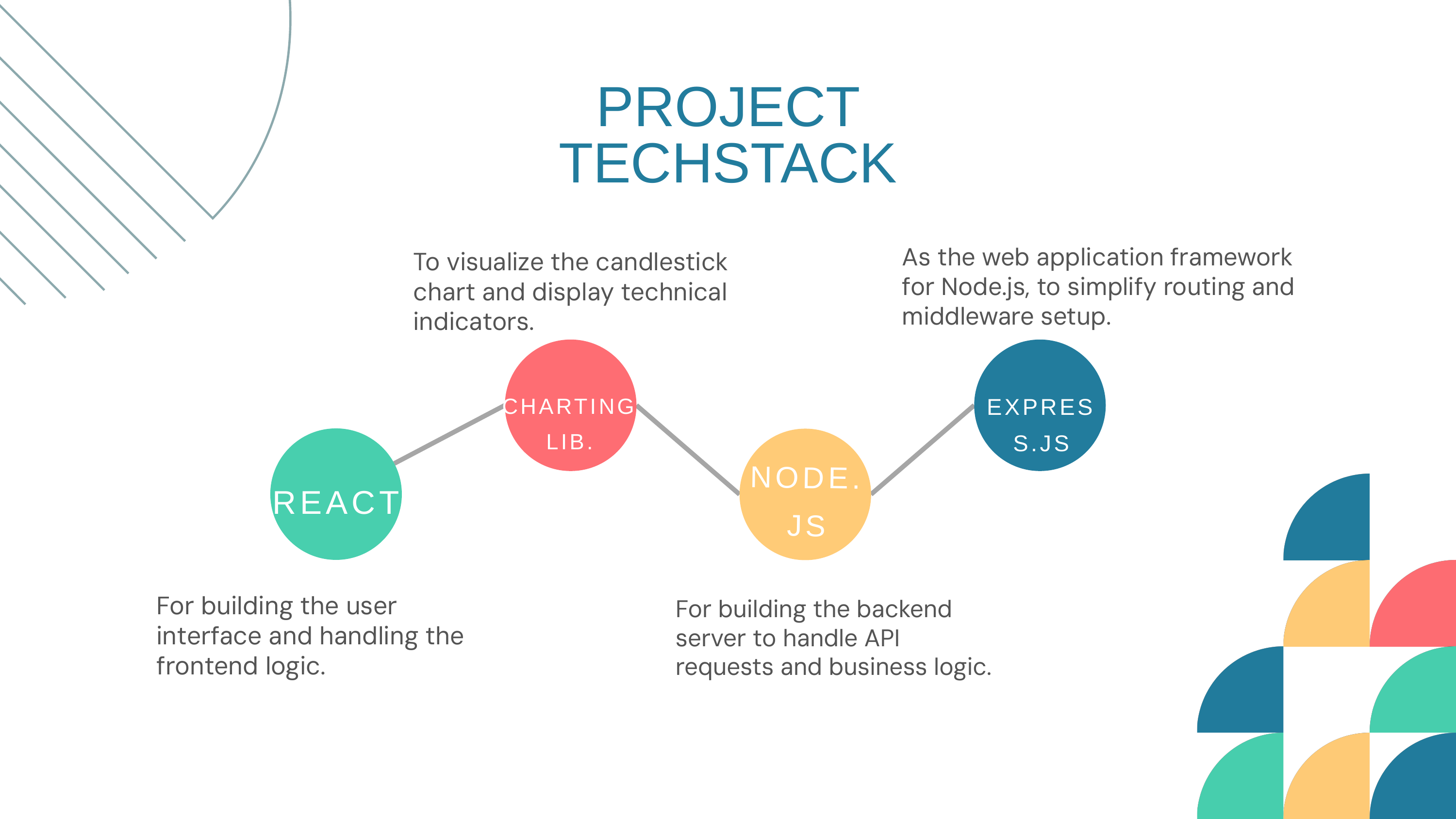

PROJECT TECHSTACK
As the web application framework for Node.js, to simplify routing and middleware setup.
To visualize the candlestick chart and display technical indicators.

EXPRESS.JS
CHARTING LIB.

NODE.JS
REACT

For building the user interface and handling the frontend logic.
For building the backend server to handle API requests and business logic.